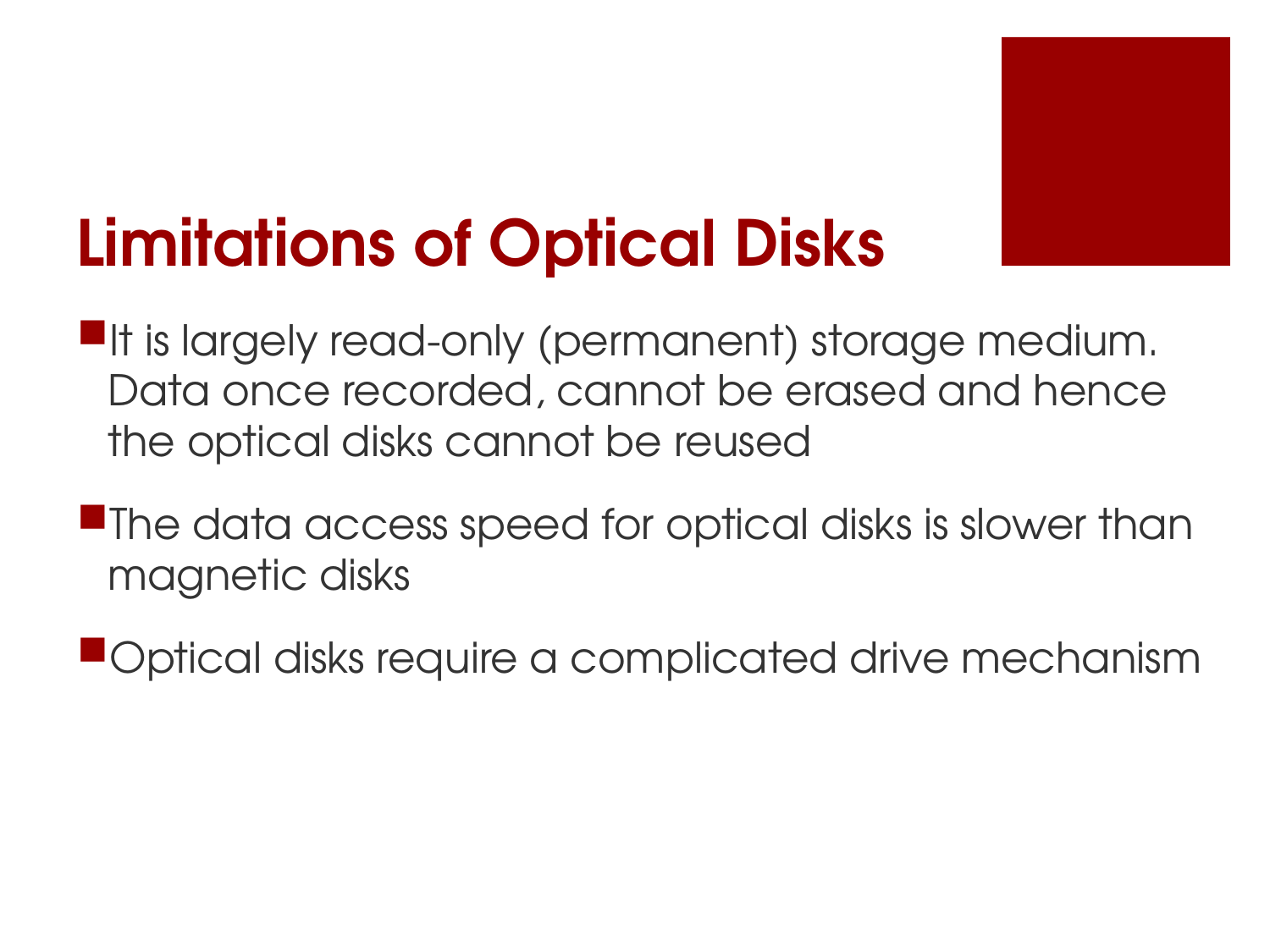

# Limitations of Optical Disks
It is largely read-only (permanent) storage medium. Data once recorded, cannot be erased and hence the optical disks cannot be reused
The data access speed for optical disks is slower than magnetic disks
Optical disks require a complicated drive mechanism